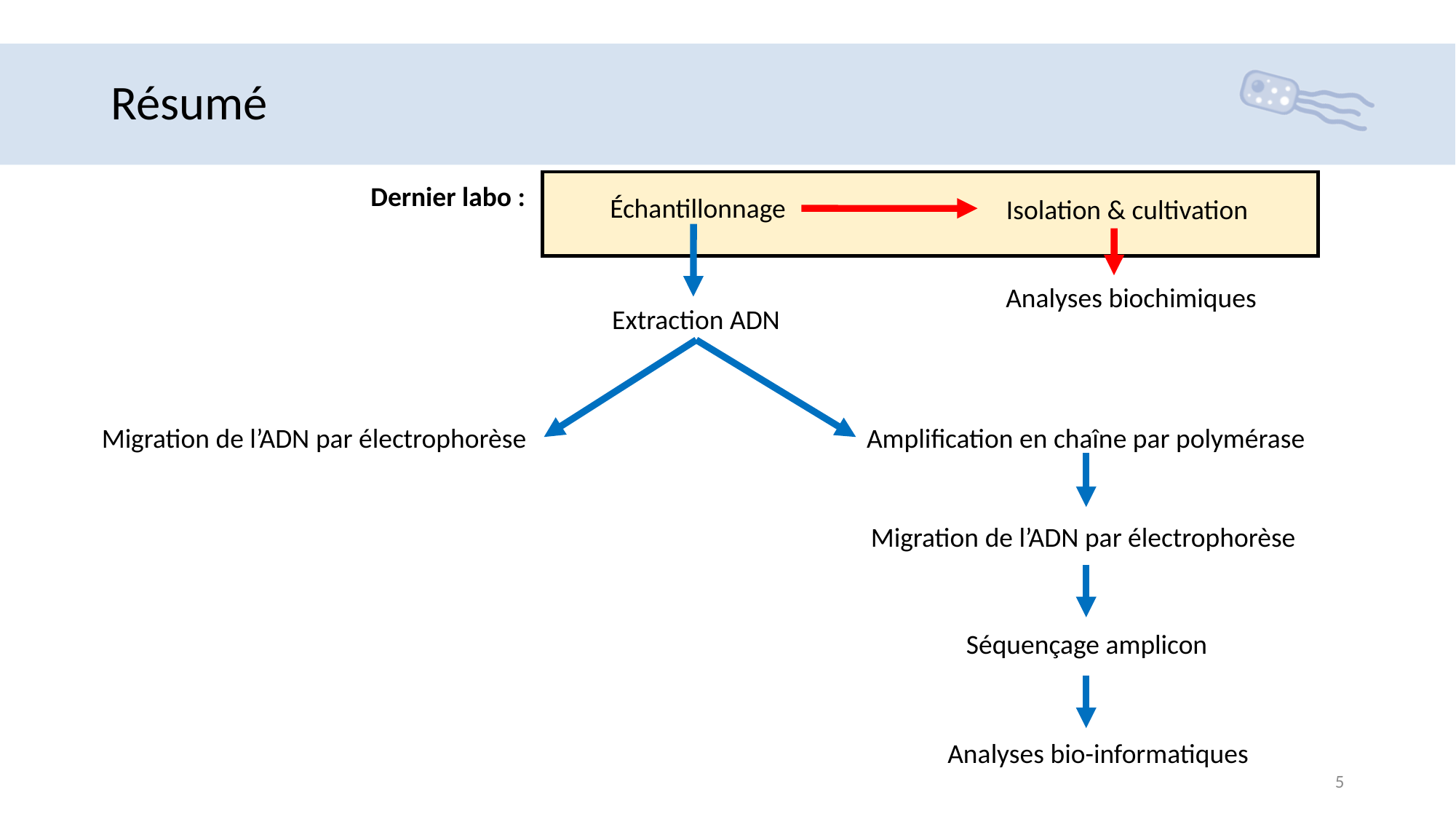

# Résumé

Dernier labo :
Échantillonnage
Isolation & cultivation
Analyses biochimiques
Extraction ADN
Migration de l’ADN par électrophorèse
Amplification en chaîne par polymérase
Migration de l’ADN par électrophorèse
Séquençage amplicon
Analyses bio-informatiques
5